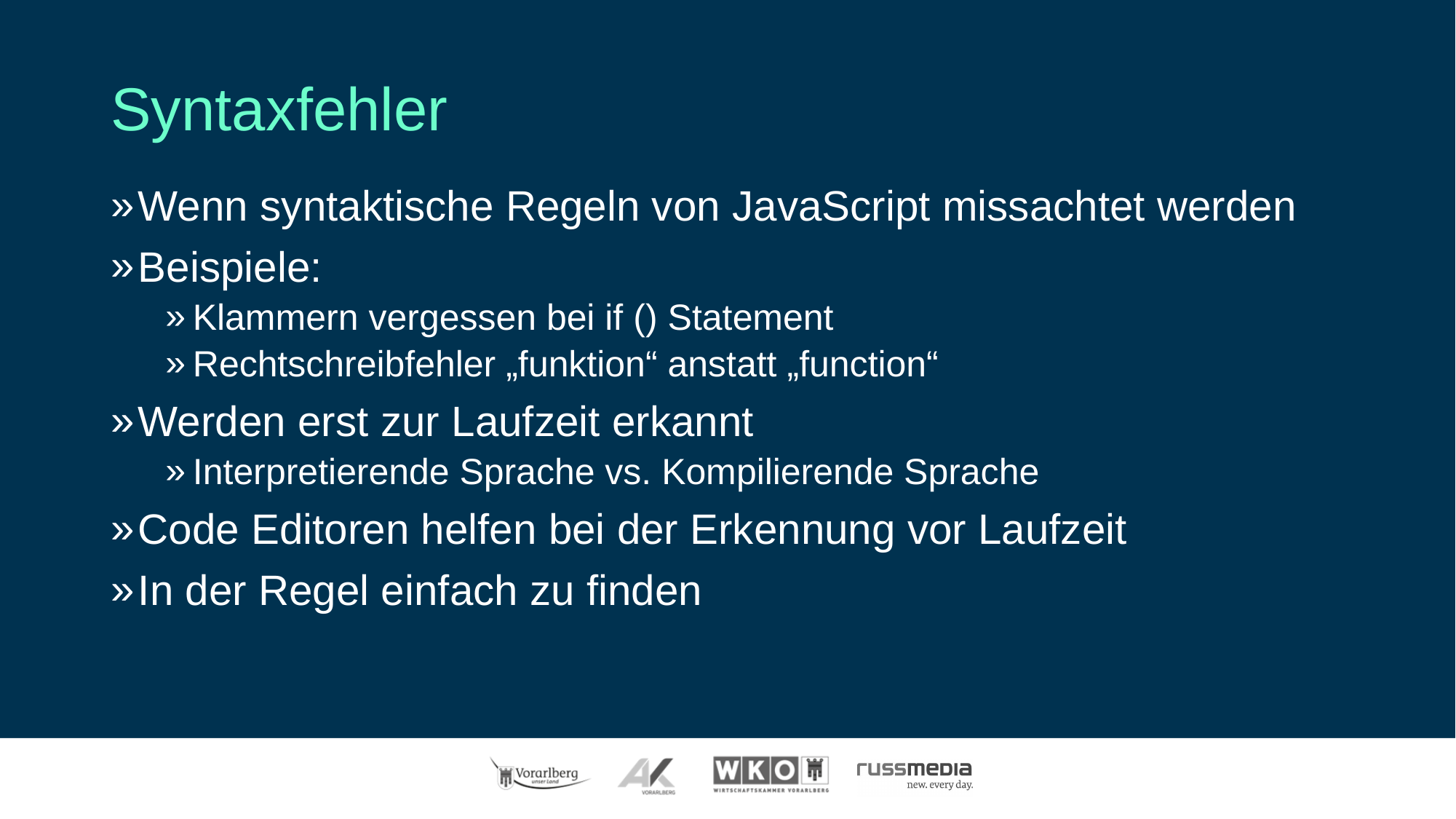

# Syntaxfehler
Wenn syntaktische Regeln von JavaScript missachtet werden
Beispiele:
Klammern vergessen bei if () Statement
Rechtschreibfehler „funktion“ anstatt „function“
Werden erst zur Laufzeit erkannt
Interpretierende Sprache vs. Kompilierende Sprache
Code Editoren helfen bei der Erkennung vor Laufzeit
In der Regel einfach zu finden